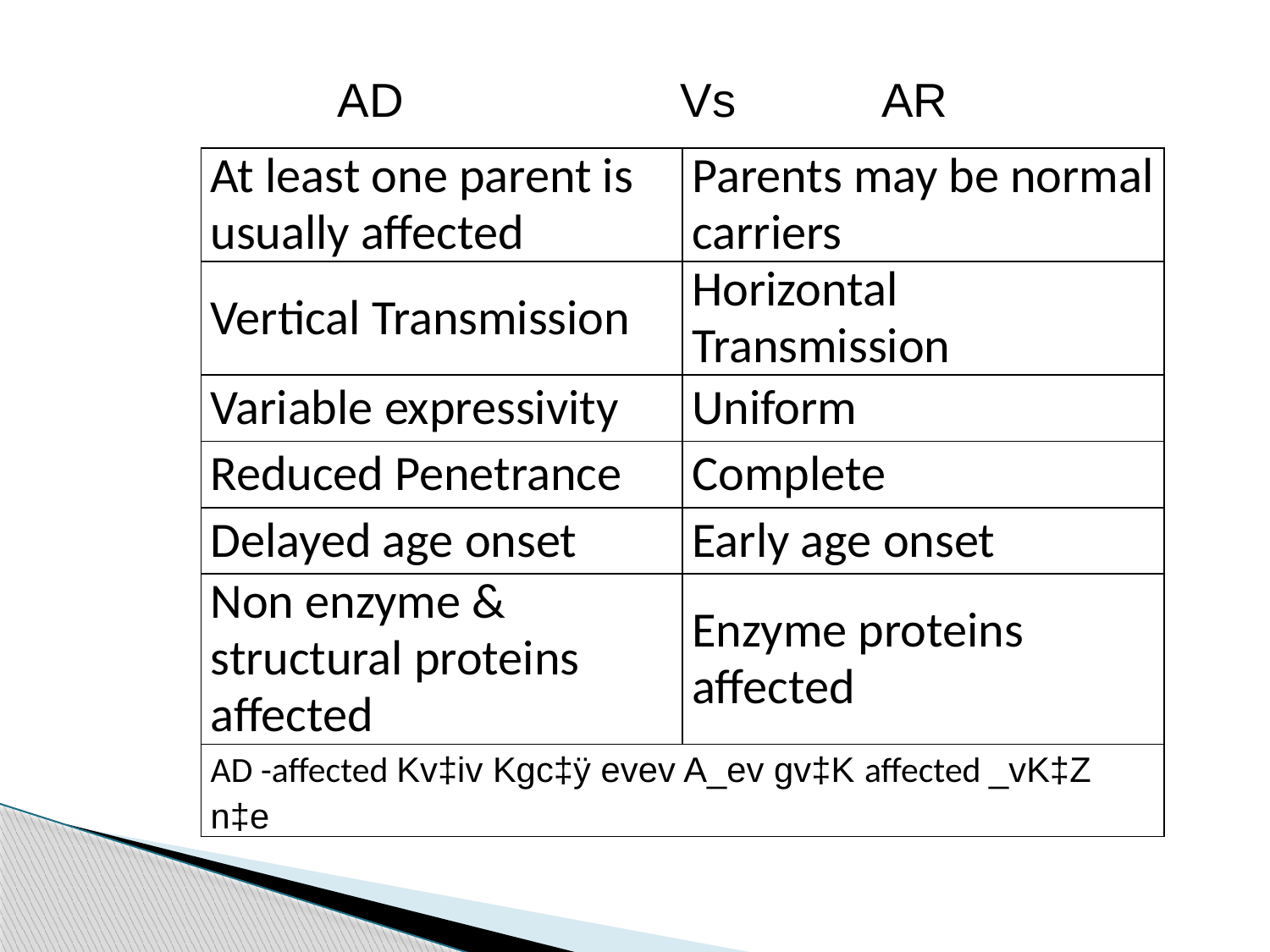

AD 		    Vs 		AR

| At least one parent is usually affected | Parents may be normal carriers |
| --- | --- |
| Vertical Transmission | Horizontal Transmission |
| Variable expressivity | Uniform |
| Reduced Penetrance | Complete |
| Delayed age onset | Early age onset |
| Non enzyme & structural proteins affected | Enzyme proteins affected |
| AD -affected Kv‡iv Kgc‡ÿ evev A\_ev gv‡K affected \_vK‡Z n‡e |  |